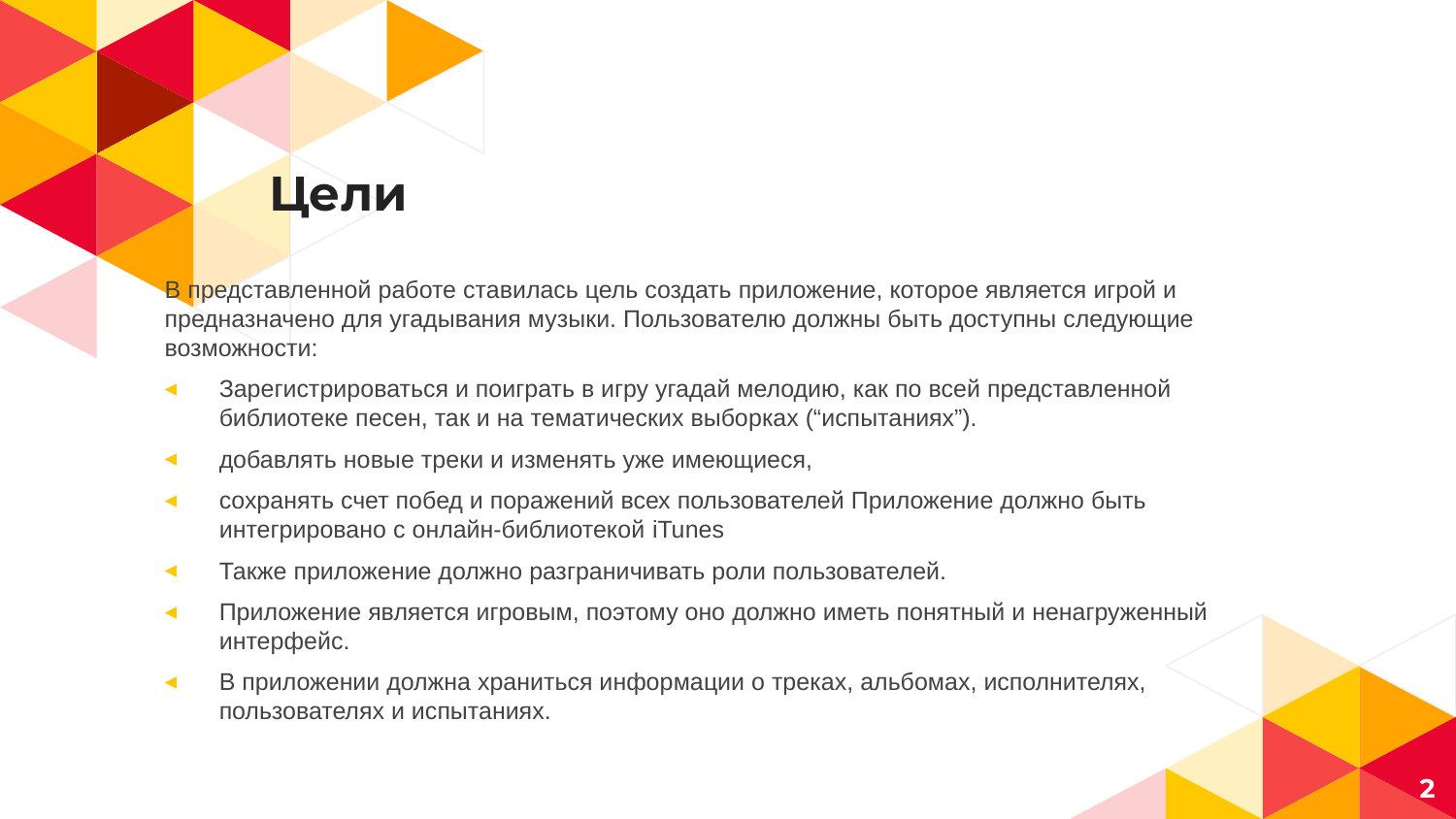

# Цели
В представленной работе ставилась цель создать приложение, которое является игрой и предназначено для угадывания музыки. Пользователю должны быть доступны следующие возможности:
Зарегистрироваться и поиграть в игру угадай мелодию, как по всей представленной библиотеке песен, так и на тематических выборках (“испытаниях”).
добавлять новые треки и изменять уже имеющиеся,
сохранять счет побед и поражений всех пользователей Приложение должно быть интегрировано с онлайн-библиотекой iTunes
Также приложение должно разграничивать роли пользователей.
Приложение является игровым, поэтому оно должно иметь понятный и ненагруженный интерфейс.
В приложении должна храниться информации о треках, альбомах, исполнителях, пользователях и испытаниях.
2